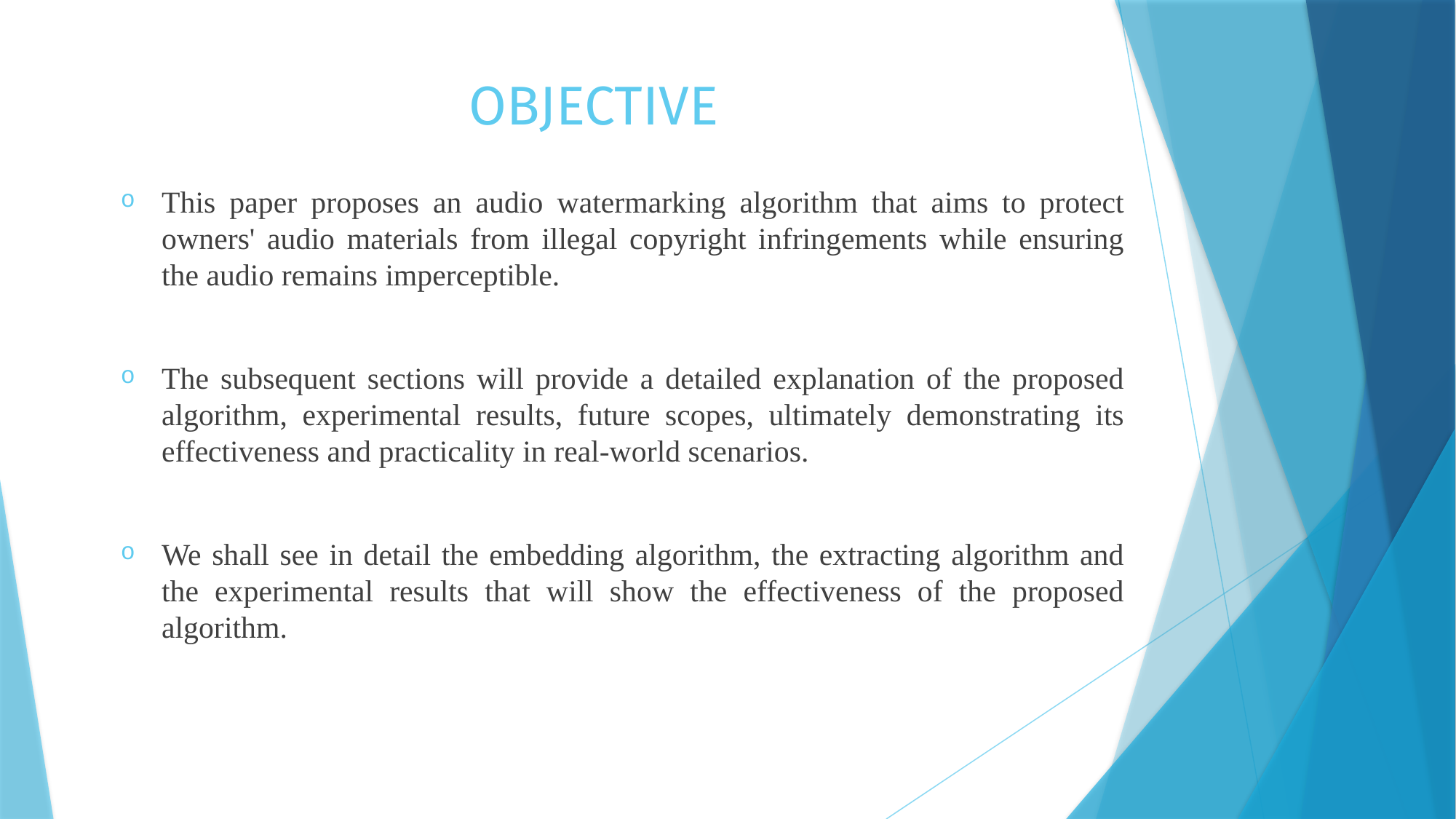

# OBJECTIVE
This paper proposes an audio watermarking algorithm that aims to protect owners' audio materials from illegal copyright infringements while ensuring the audio remains imperceptible.

The subsequent sections will provide a detailed explanation of the proposed algorithm, experimental results, future scopes, ultimately demonstrating its effectiveness and practicality in real-world scenarios.

We shall see in detail the embedding algorithm, the extracting algorithm and the experimental results that will show the effectiveness of the proposed algorithm.